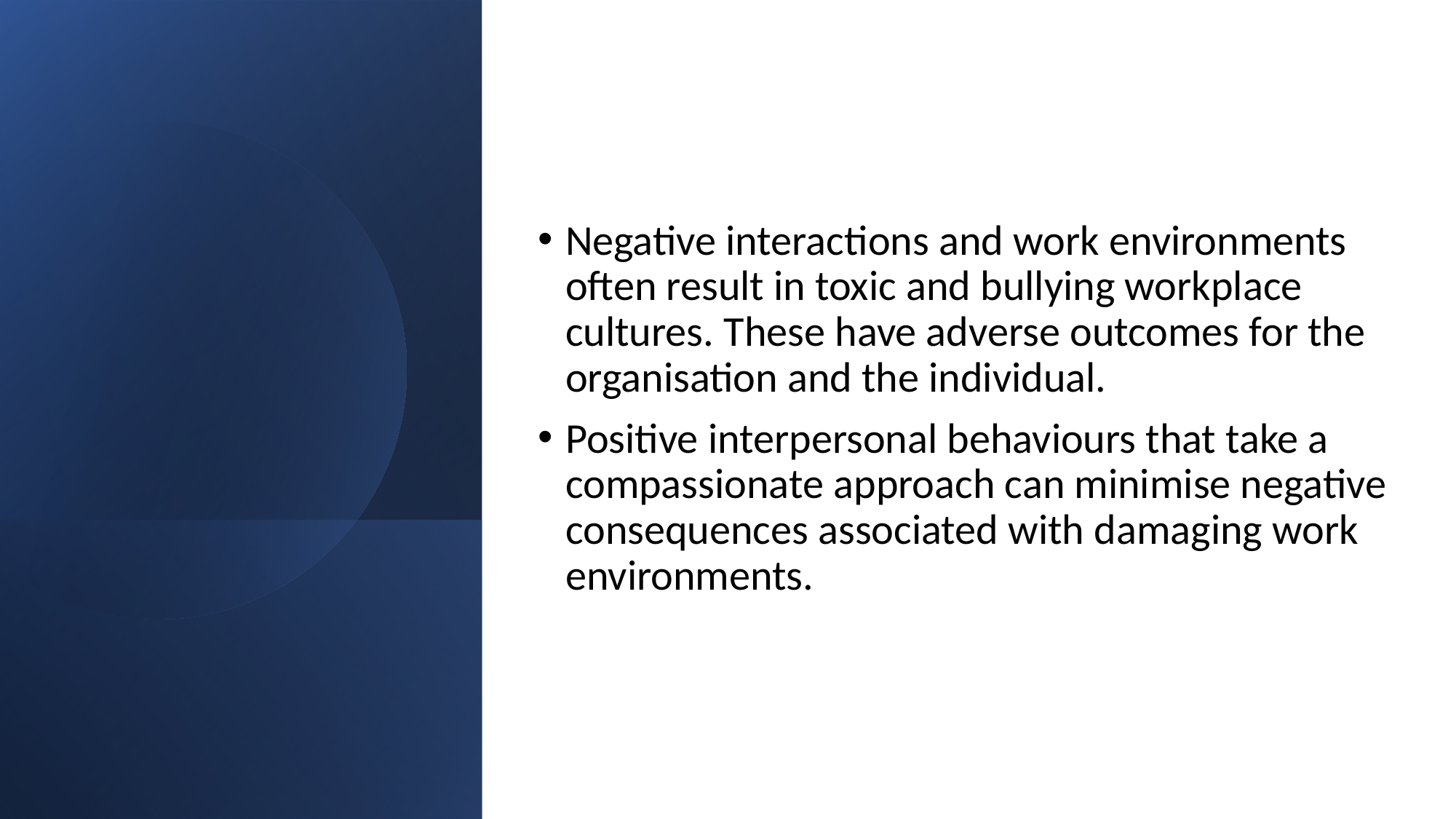

Negative interactions and work environments often result in toxic and bullying workplace cultures. These have adverse outcomes for the organisation and the individual.
Positive interpersonal behaviours that take a compassionate approach can minimise negative consequences associated with damaging work environments.

Created by Tayo Alebiosu